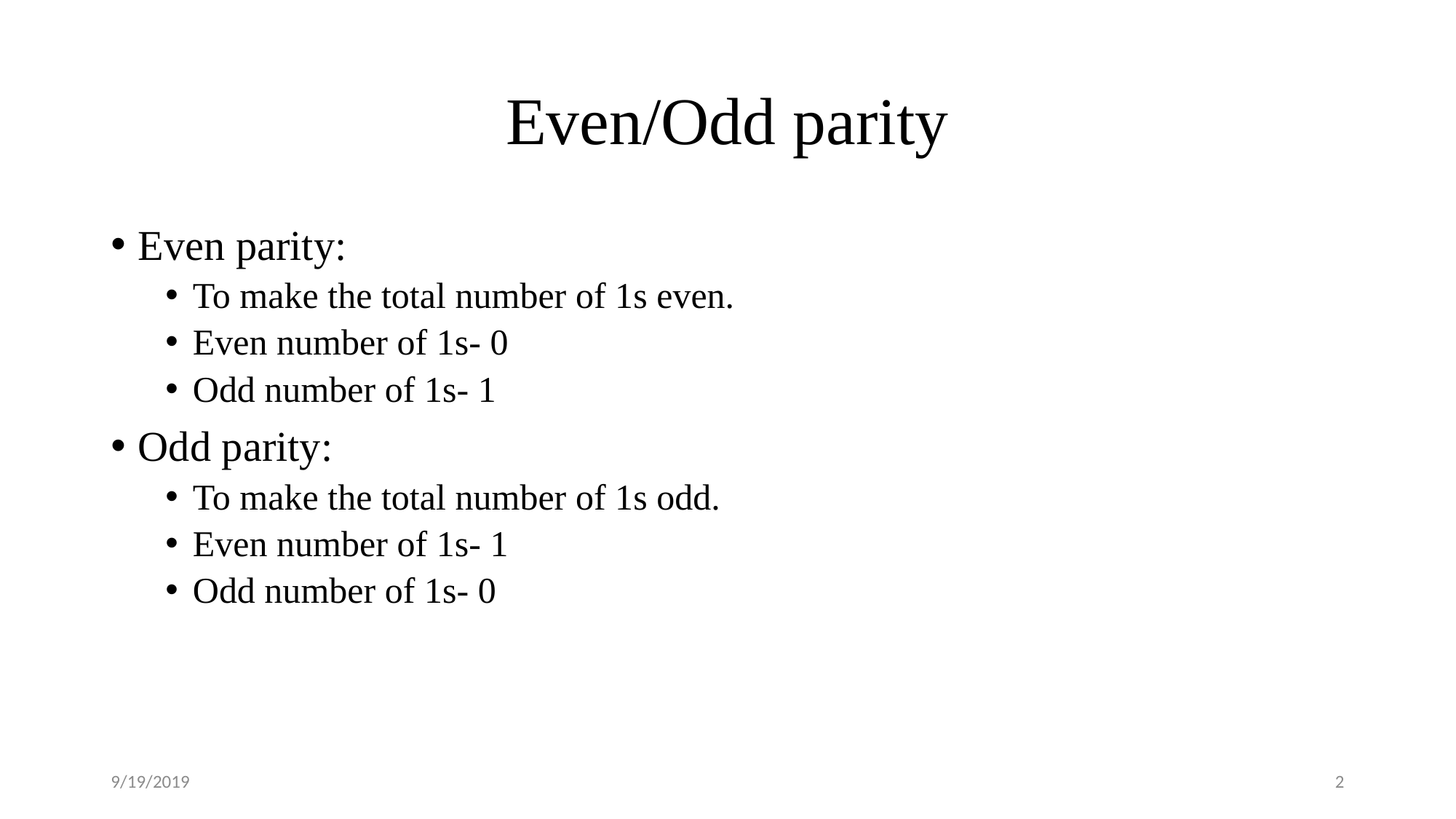

# Even/Odd parity
Even parity:
To make the total number of 1s even.
Even number of 1s- 0
Odd number of 1s- 1
Odd parity:
To make the total number of 1s odd.
Even number of 1s- 1
Odd number of 1s- 0

9/19/2019
2